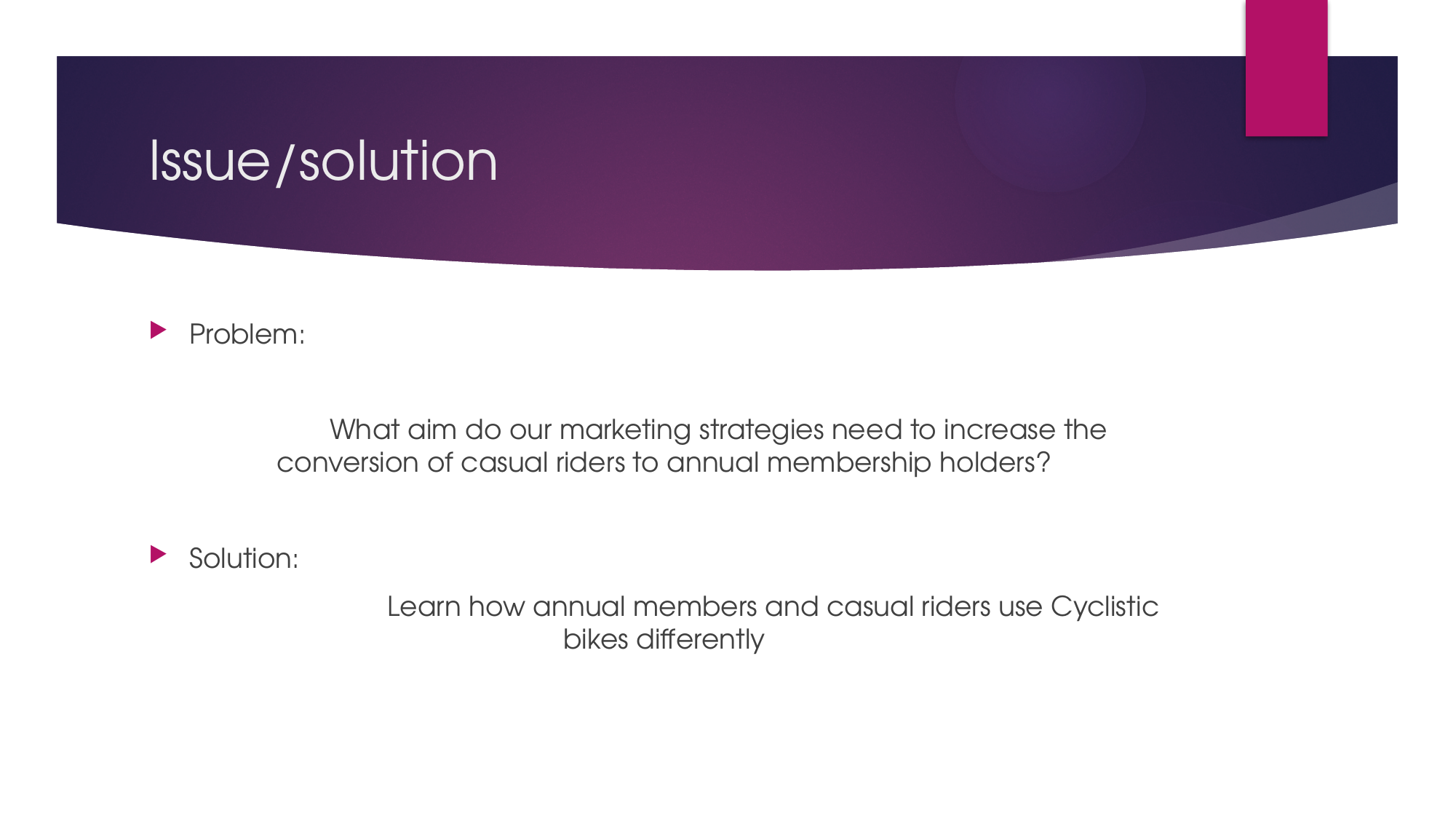

# Issue/solution
Problem:

	What aim do our marketing strategies need to increase the conversion of casual riders to annual membership holders?

Solution:
		Learn how annual members and casual riders use Cyclistic bikes differently